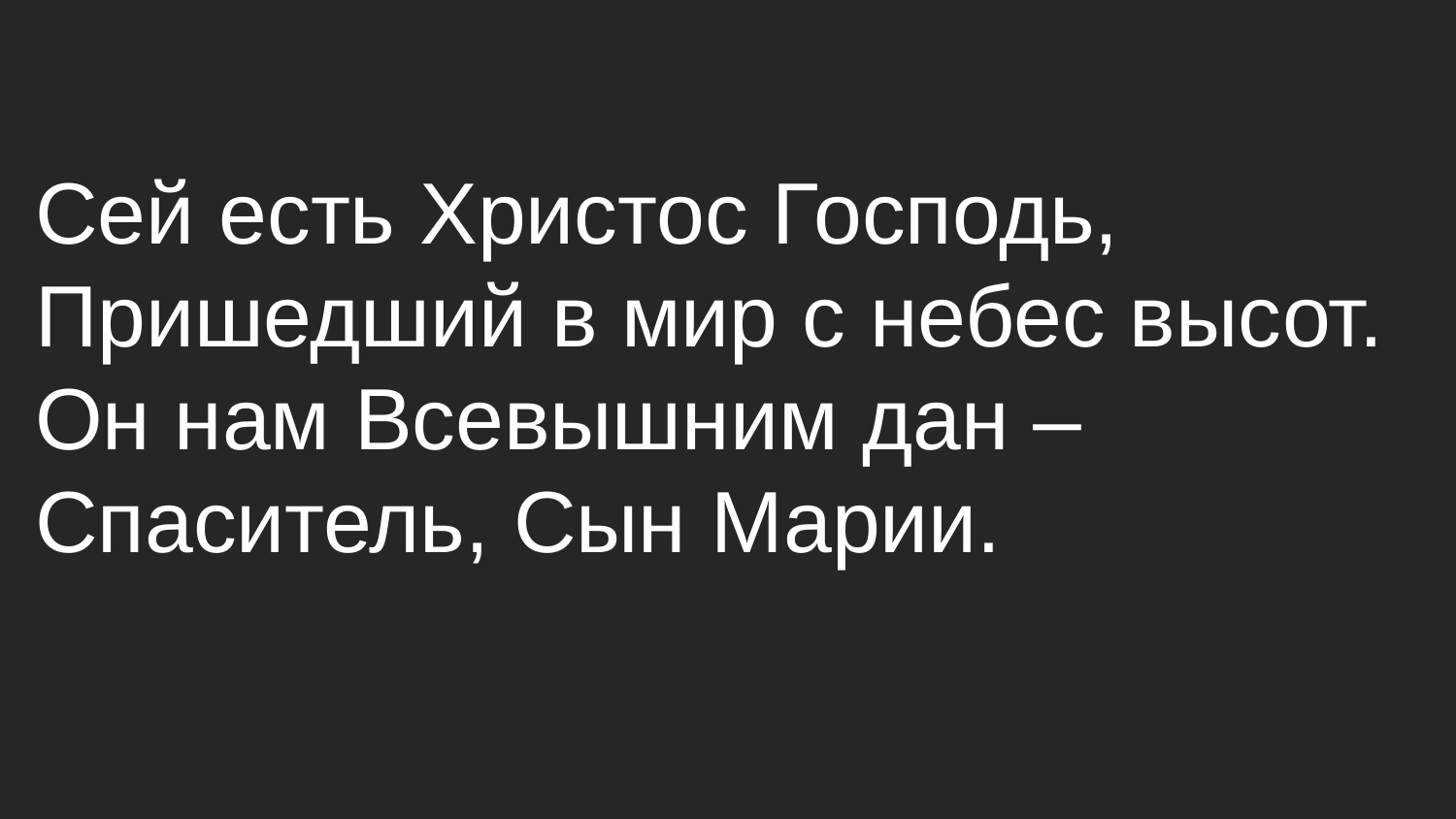

Сей есть Христос Господь,
Пришедший в мир с небес высот.
Он нам Всевышним дан –
Спаситель, Сын Марии.